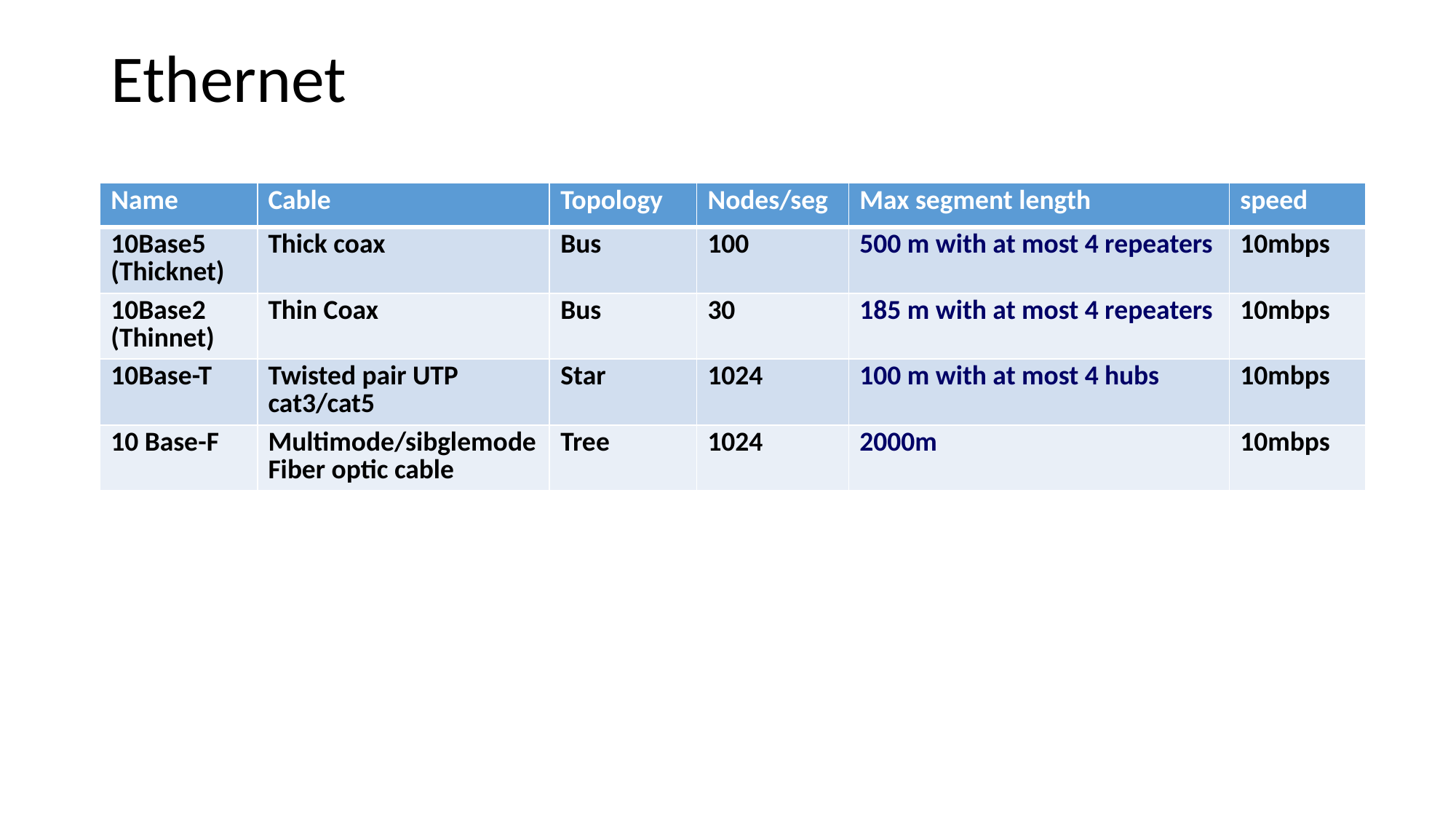

# Ethernet
| Name | Cable | Topology | Nodes/seg | Max segment length | speed |
| --- | --- | --- | --- | --- | --- |
| 10Base5 (Thicknet) | Thick coax | Bus | 100 | 500 m with at most 4 repeaters | 10mbps |
| 10Base2 (Thinnet) | Thin Coax | Bus | 30 | 185 m with at most 4 repeaters | 10mbps |
| 10Base-T | Twisted pair UTP cat3/cat5 | Star | 1024 | 100 m with at most 4 hubs | 10mbps |
| 10 Base-F | Multimode/sibglemode Fiber optic cable | Tree | 1024 | 2000m | 10mbps |